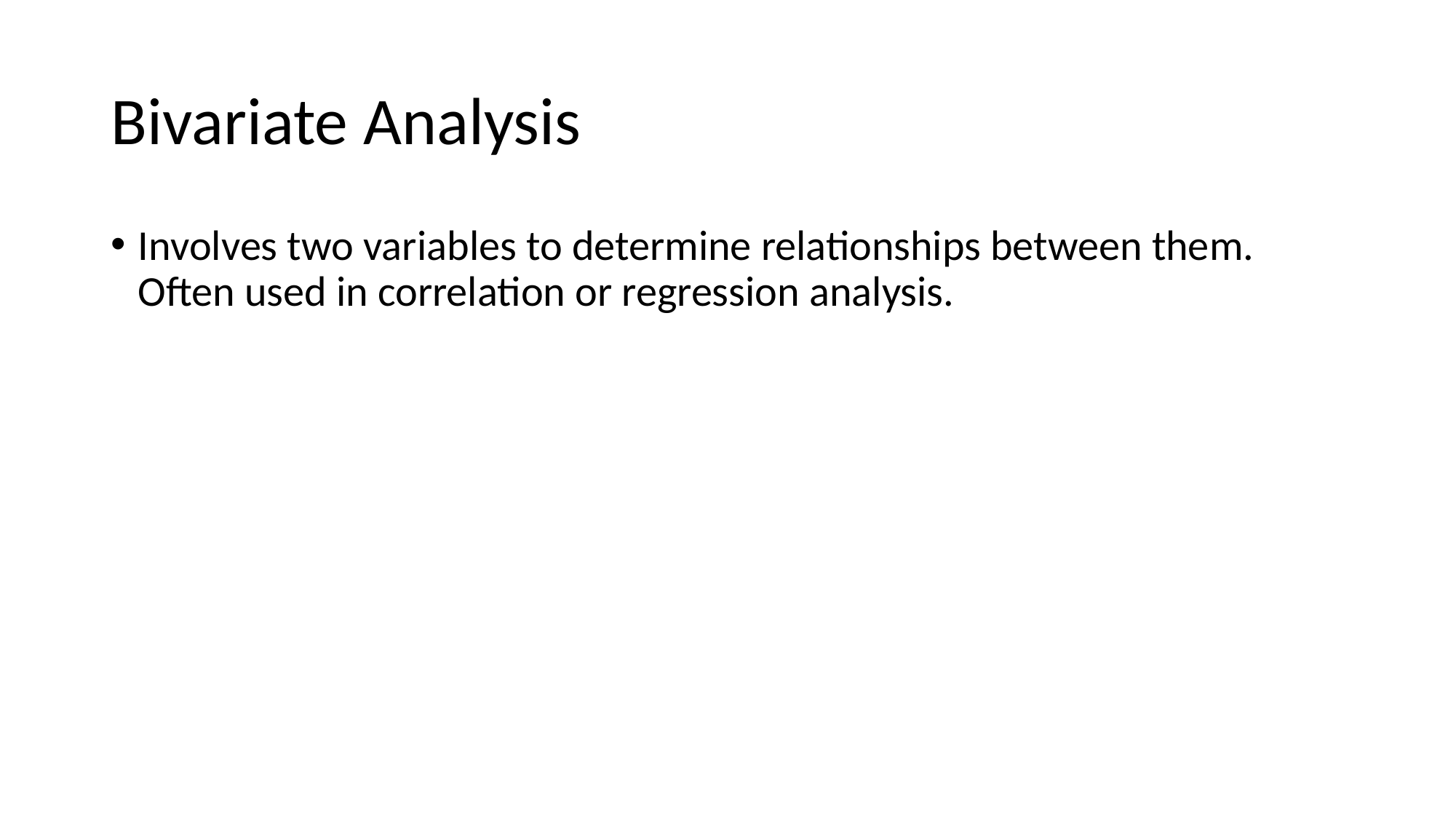

# Bivariate Analysis
Involves two variables to determine relationships between them. Often used in correlation or regression analysis.